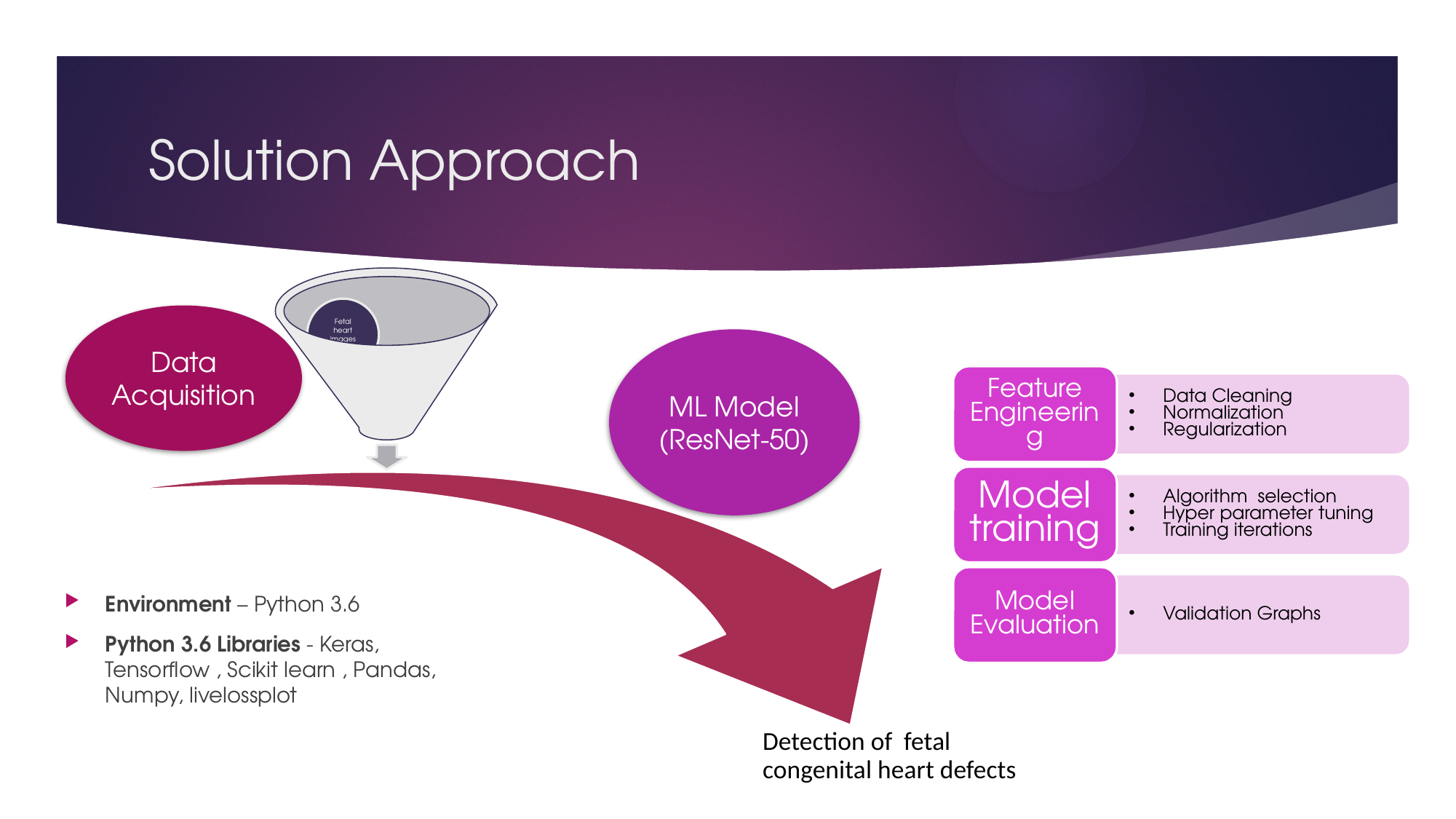

# Solution Approach

Fetal heart images data
Fetal non-heart images data
Data Acquisition
ML Model
(ResNet-50)
Feature Engineering
Data Cleaning
Model training
Algorithm  selection
Hyper parameter tuning
Model Evaluation
Validation Graphs
Training iterations
Normalization
Regularization

Environment – Python 3.6
Python 3.6 Libraries - Keras, Tensorflow , Scikit learn , Pandas, Numpy, livelossplot

Detection of  fetal congenital heart defects